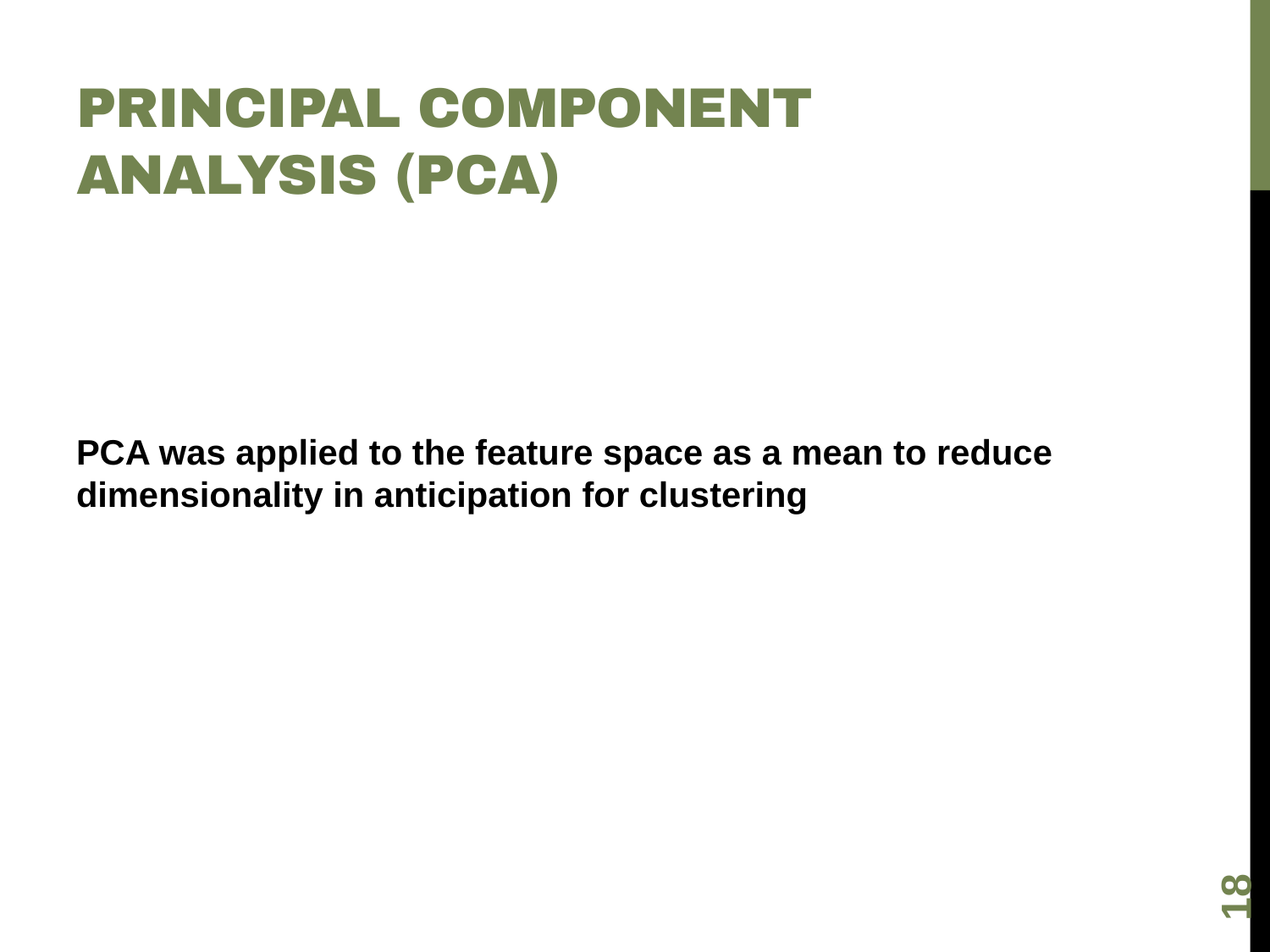

# Principal Component Analysis (PCA)

PCA was applied to the feature space as a mean to reduce dimensionality in anticipation for clustering
18